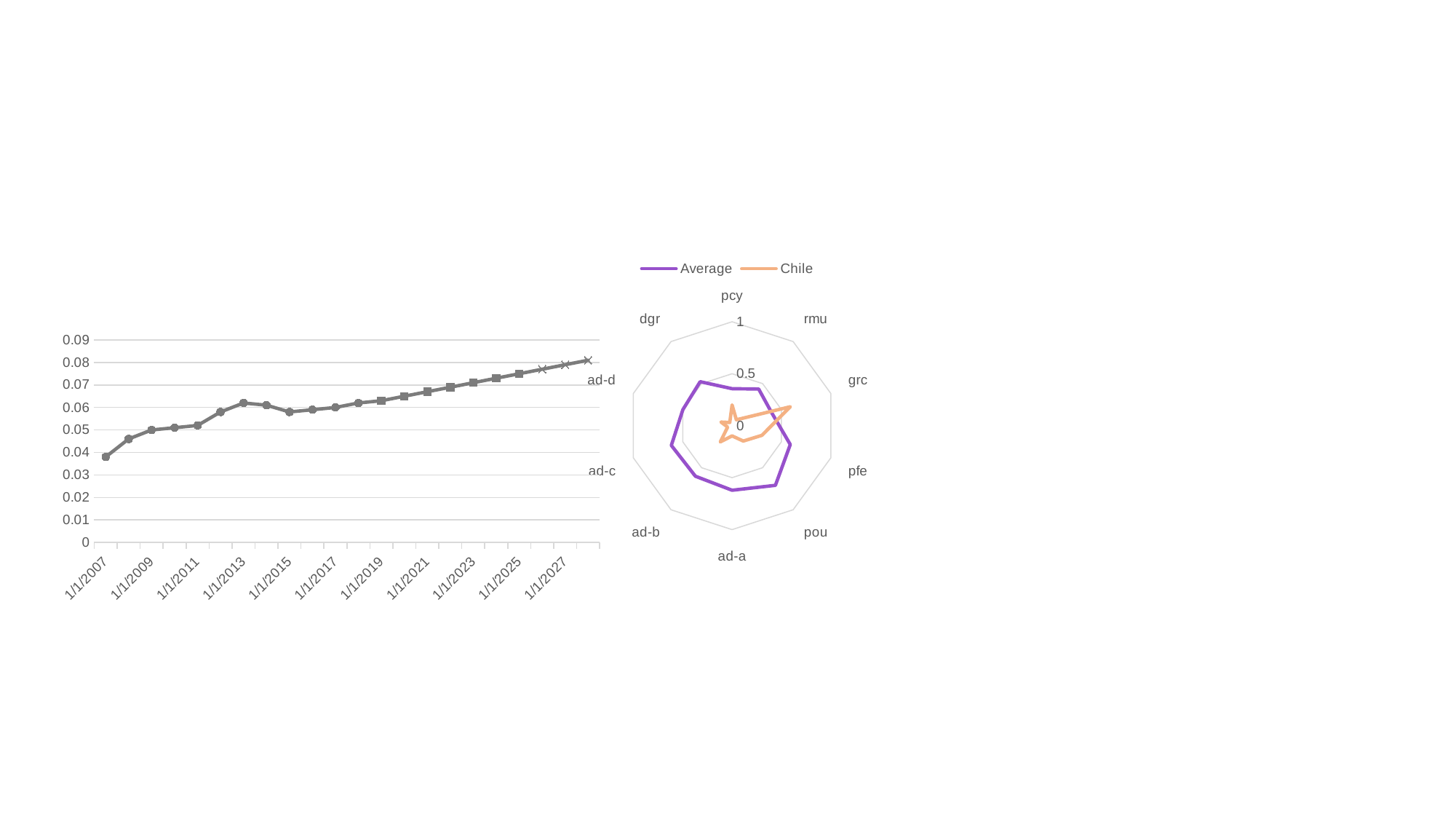

#

### Chart

| Category | Average | Chile |
|---|---|---|
| pcy | 0.356 | 0.2 |
| rmu | 0.436 | 0.07 |
| grc | 0.4012 | 0.589 |
| pfe | 0.5888 | 0.302138 |
| pou | 0.70983 | 0.18329 |
| ad-a | 0.6213 | 0.0987 |
| ad-b | 0.60151 | 0.19328 |
| ad-c | 0.6152 | 0.045 |
| ad-d | 0.498 | 0.11233 |
| dgr | 0.523 | 0.0376 |

### Chart

| Category |  |
|---|---|
| 39083 | 0.038 |
| 39448 | 0.046 |
| 39814 | 0.05 |
| 40179 | 0.051 |
| 40544 | 0.052 |
| 40909 | 0.058 |
| 41275 | 0.062 |
| 41640 | 0.061 |
| 42005 | 0.058 |
| 42370 | 0.059 |
| 42736 | 0.06 |
| 43101 | 0.062 |
| 43466 | 0.063 |
| 43831 | 0.065 |
| 44197 | 0.067 |
| 44562 | 0.069 |
| 44927 | 0.071 |
| 45292 | 0.073 |
| 45658 | 0.075 |
| 46023 | 0.077 |
| 46388 | 0.079 |
| 46753 | 0.081 |